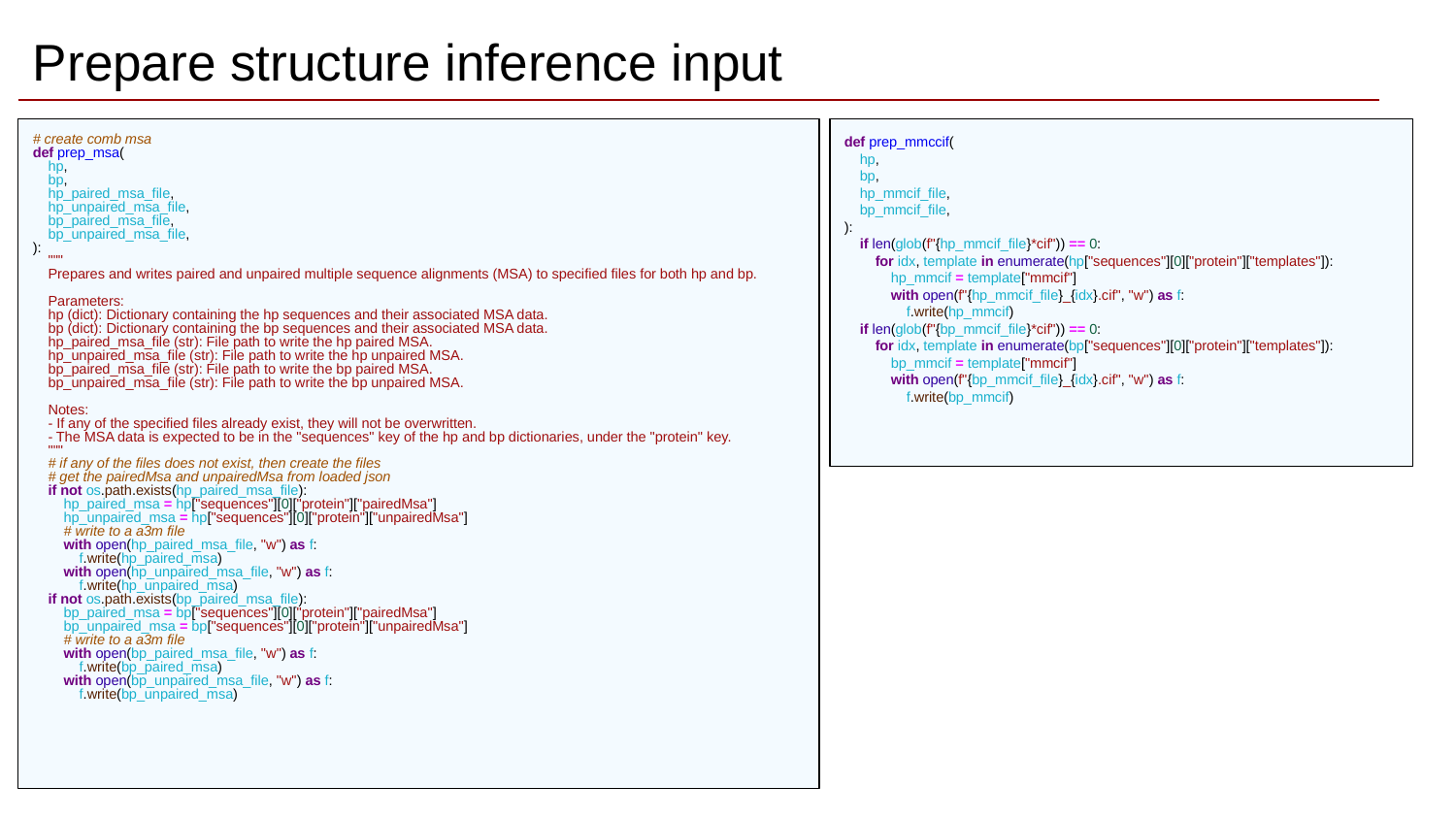

# Prepare structure inference input
# create comb msa
def prep_msa(
    hp,
    bp,
    hp_paired_msa_file,
    hp_unpaired_msa_file,
    bp_paired_msa_file,
    bp_unpaired_msa_file,
):
    """
    Prepares and writes paired and unpaired multiple sequence alignments (MSA) to specified files for both hp and bp.

    Parameters:
    hp (dict): Dictionary containing the hp sequences and their associated MSA data.
    bp (dict): Dictionary containing the bp sequences and their associated MSA data.
    hp_paired_msa_file (str): File path to write the hp paired MSA.
    hp_unpaired_msa_file (str): File path to write the hp unpaired MSA.
    bp_paired_msa_file (str): File path to write the bp paired MSA.
    bp_unpaired_msa_file (str): File path to write the bp unpaired MSA.

    Notes:
    - If any of the specified files already exist, they will not be overwritten.
    - The MSA data is expected to be in the "sequences" key of the hp and bp dictionaries, under the "protein" key.
    """
    # if any of the files does not exist, then create the files
    # get the pairedMsa and unpairedMsa from loaded json
    if not os.path.exists(hp_paired_msa_file):
        hp_paired_msa = hp["sequences"][0]["protein"]["pairedMsa"]
        hp_unpaired_msa = hp["sequences"][0]["protein"]["unpairedMsa"]
        # write to a a3m file
        with open(hp_paired_msa_file, "w") as f:
            f.write(hp_paired_msa)
        with open(hp_unpaired_msa_file, "w") as f:
            f.write(hp_unpaired_msa)
    if not os.path.exists(bp_paired_msa_file):
        bp_paired_msa = bp["sequences"][0]["protein"]["pairedMsa"]
        bp_unpaired_msa = bp["sequences"][0]["protein"]["unpairedMsa"]
        # write to a a3m file
        with open(bp_paired_msa_file, "w") as f:
            f.write(bp_paired_msa)
        with open(bp_unpaired_msa_file, "w") as f:
            f.write(bp_unpaired_msa)
def prep_mmccif(
    hp,
    bp,
    hp_mmcif_file,
    bp_mmcif_file,
):
    if len(glob(f"{hp_mmcif_file}*cif")) == 0:
        for idx, template in enumerate(hp["sequences"][0]["protein"]["templates"]):
            hp_mmcif = template["mmcif"]
            with open(f"{hp_mmcif_file}_{idx}.cif", "w") as f:
                f.write(hp_mmcif)
    if len(glob(f"{bp_mmcif_file}*cif")) == 0:
        for idx, template in enumerate(bp["sequences"][0]["protein"]["templates"]):
            bp_mmcif = template["mmcif"]
            with open(f"{bp_mmcif_file}_{idx}.cif", "w") as f:
                f.write(bp_mmcif)